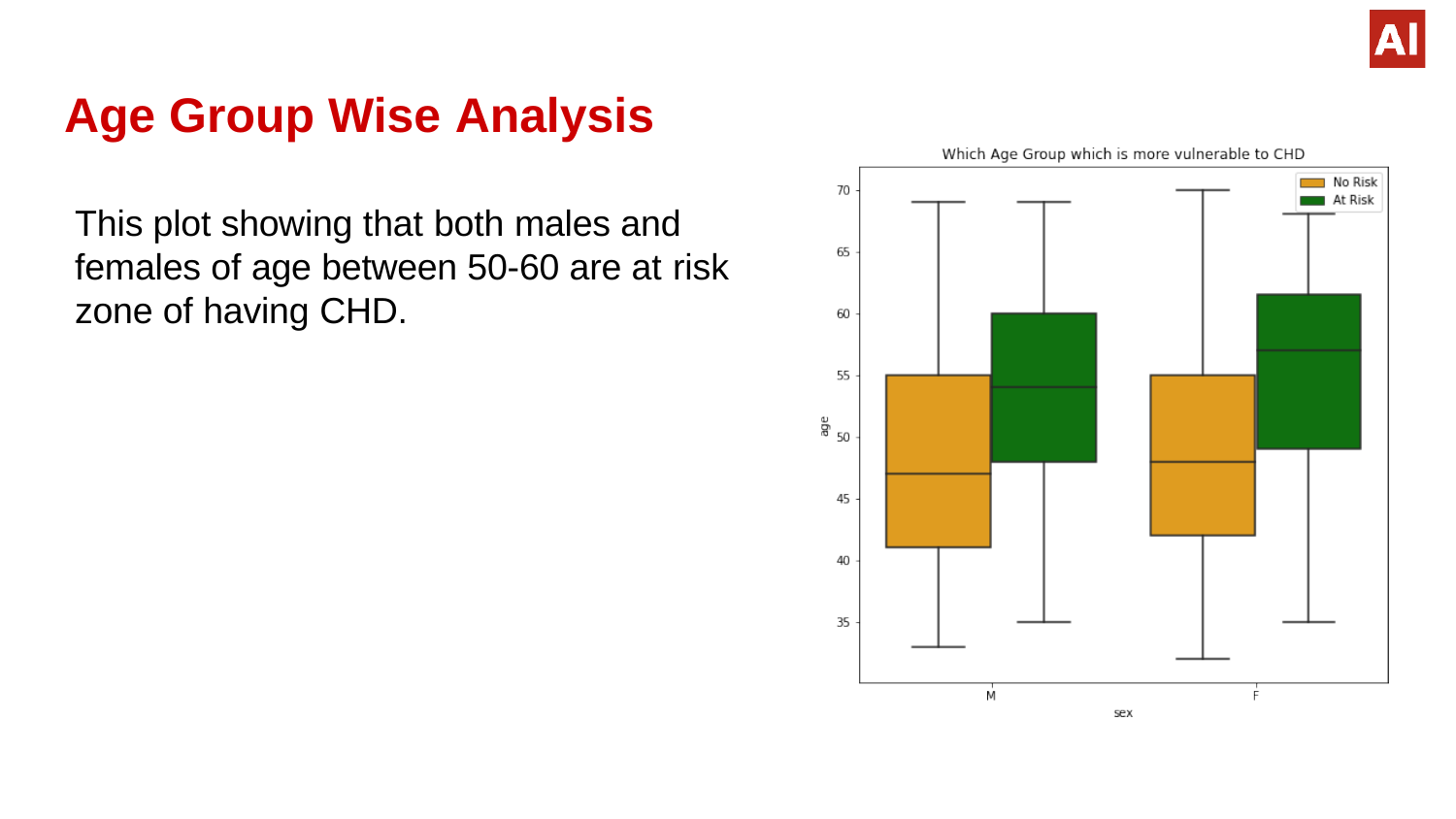

# Age Group Wise Analysis

This plot showing that both males and females of age between 50-60 are at risk zone of having CHD.